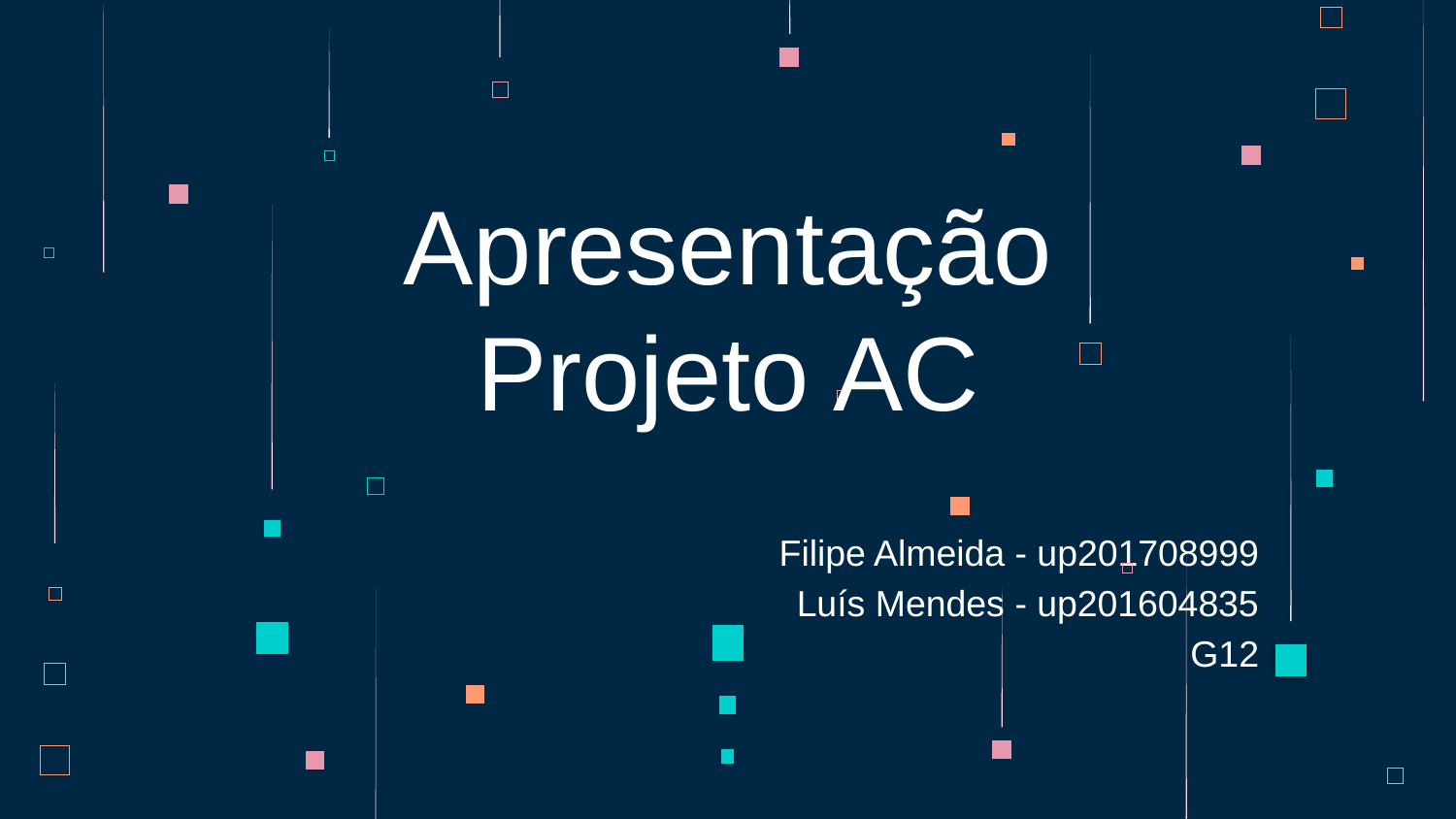

# Apresentação Projeto AC

Filipe Almeida - up201708999
Luís Mendes - up201604835
G12